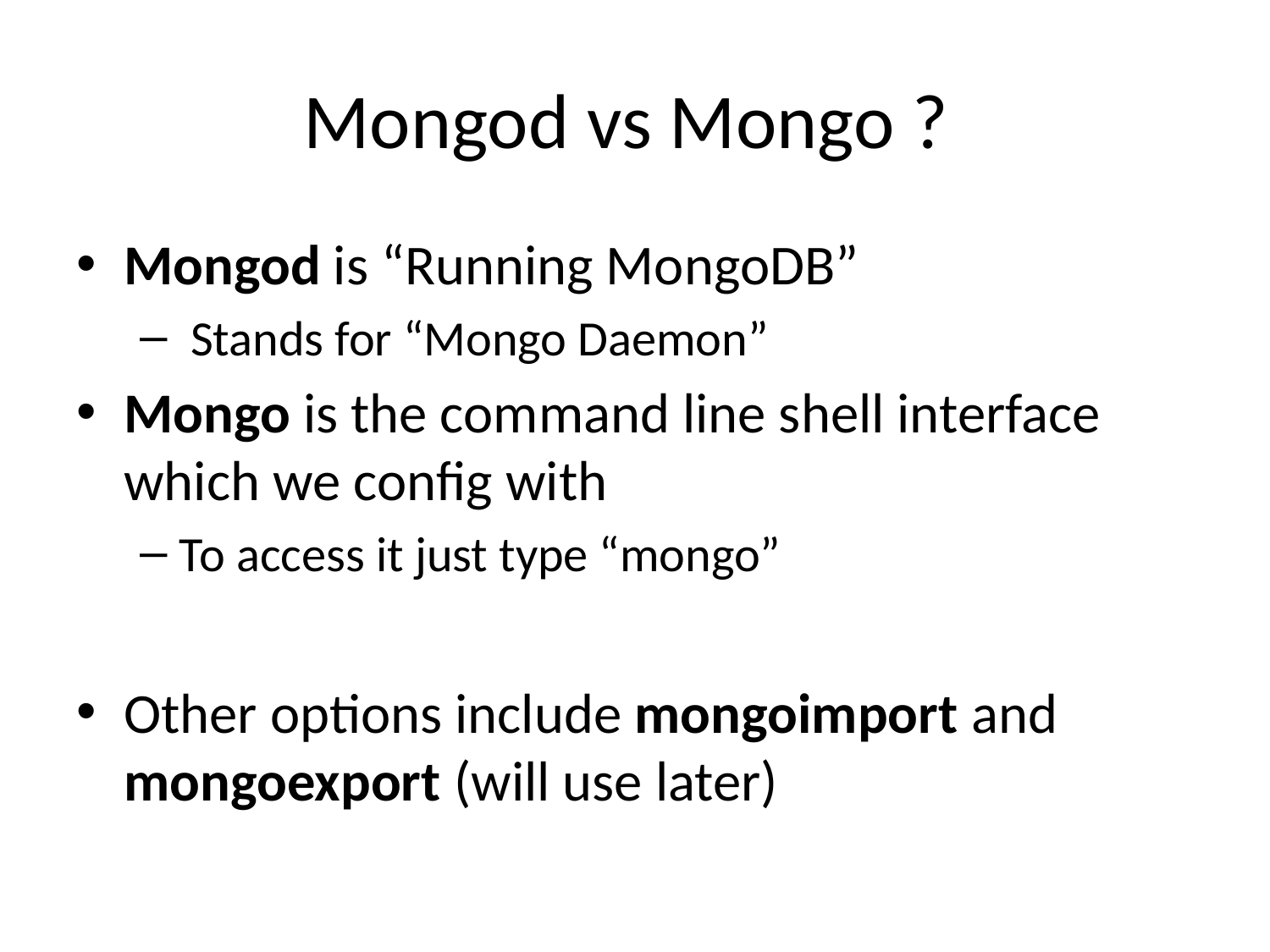

# Mongod vs Mongo ?
Mongod is “Running MongoDB”
 Stands for “Mongo Daemon”
Mongo is the command line shell interface which we config with
To access it just type “mongo”

Other options include mongoimport and mongoexport (will use later)